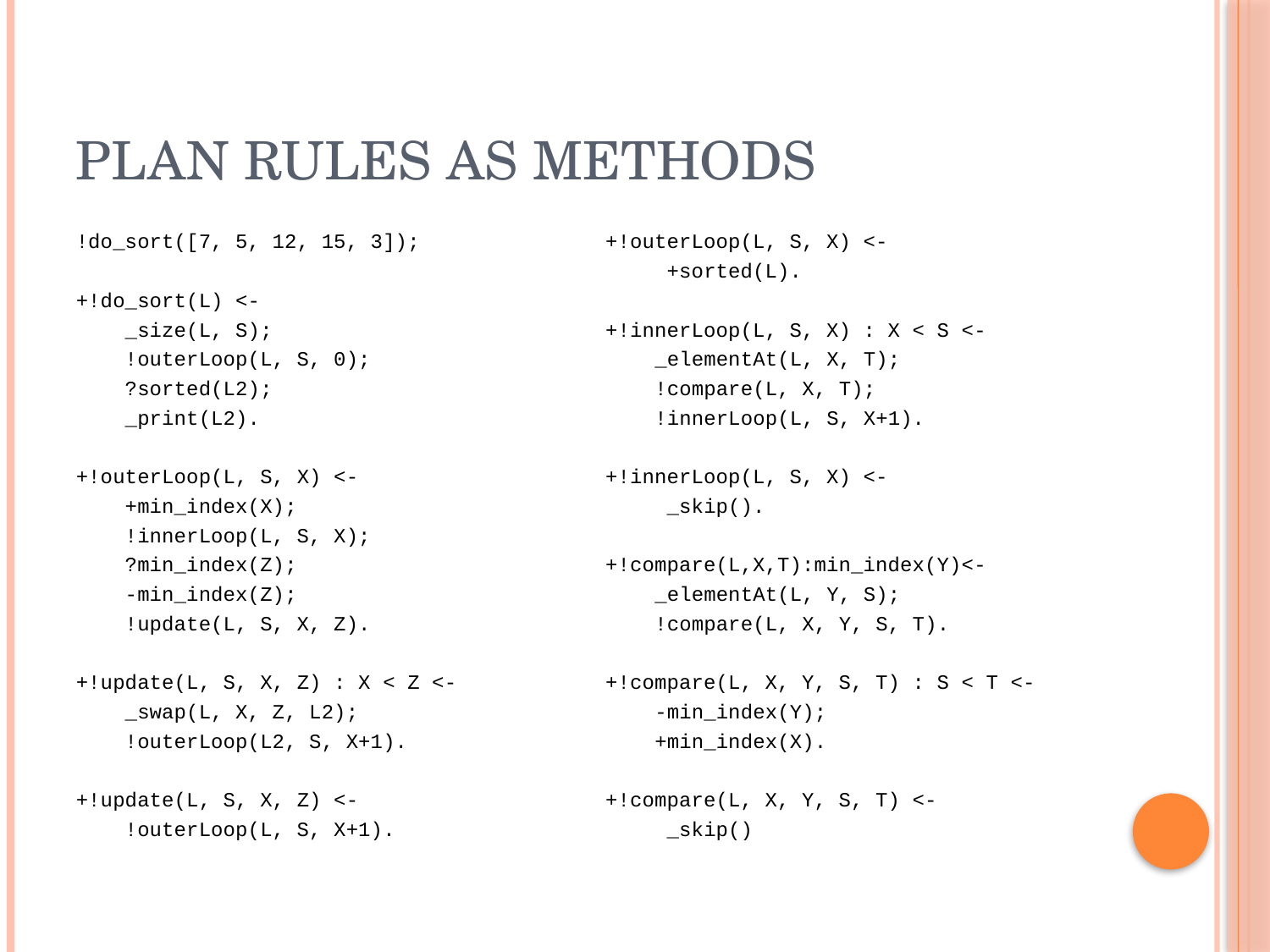

# Plan Rules as Methods
!do_sort([7, 5, 12, 15, 3]);

+!do_sort(L) <-
    _size(L, S);
    !outerLoop(L, S, 0);
    ?sorted(L2);
    _print(L2).

+!outerLoop(L, S, X) <-
    +min_index(X);
    !innerLoop(L, S, X);
    ?min_index(Z);
    -min_index(Z);
    !update(L, S, X, Z).

+!update(L, S, X, Z) : X < Z <-
    _swap(L, X, Z, L2);
    !outerLoop(L2, S, X+1).

+!update(L, S, X, Z) <-
    !outerLoop(L, S, X+1).

+!outerLoop(L, S, X) <-
     +sorted(L).

+!innerLoop(L, S, X) : X < S <-
    _elementAt(L, X, T);
    !compare(L, X, T);
    !innerLoop(L, S, X+1).

+!innerLoop(L, S, X) <-
     _skip().

+!compare(L,X,T):min_index(Y)<-
    _elementAt(L, Y, S);
    !compare(L, X, Y, S, T).

+!compare(L, X, Y, S, T) : S < T <-
    -min_index(Y);
    +min_index(X).

+!compare(L, X, Y, S, T) <-
     _skip()